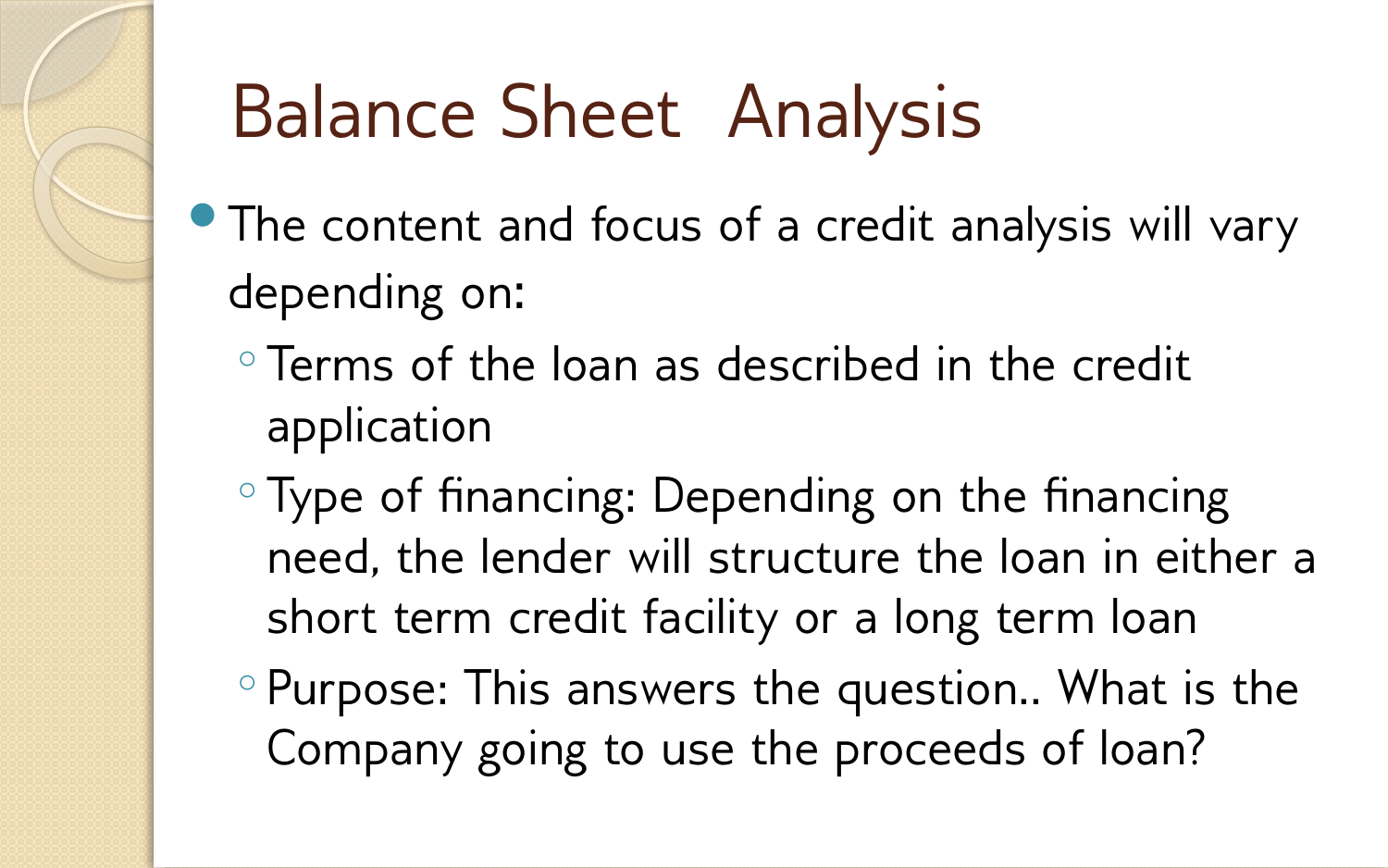

# Balance Sheet  Analysis
The content and focus of a credit analysis will vary depending on:
Terms of the loan as described in the credit application
Type of financing: Depending on the financing need, the lender will structure the loan in either a short term credit facility or a long term loan
Purpose: This answers the question.. What is the Company going to use the proceeds of loan?